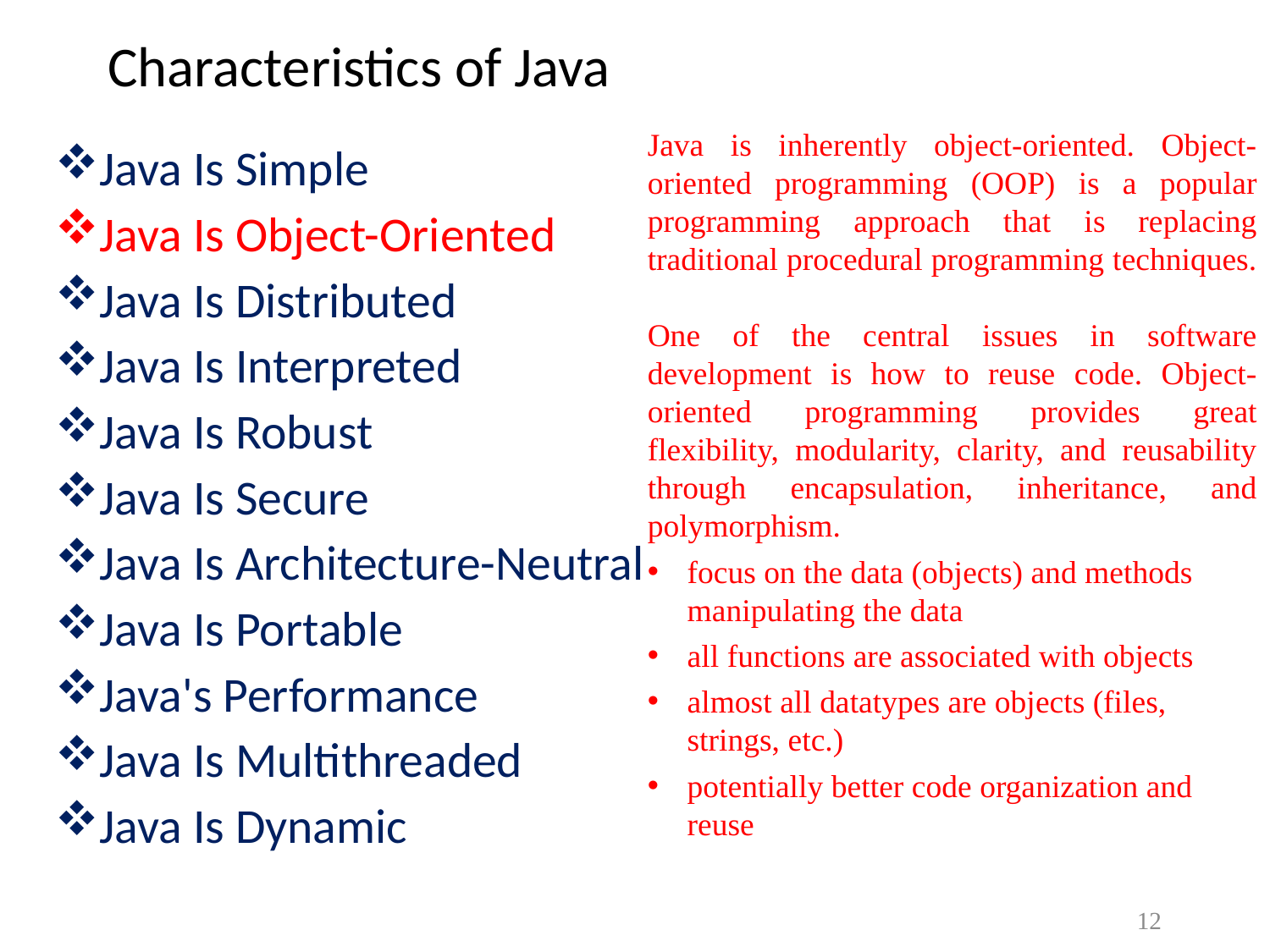

# Characteristics of Java

Java is inherently object-oriented. Object-oriented programming (OOP) is a popular programming approach that is replacing traditional procedural programming techniques.

One of the central issues in software development is how to reuse code. Object-oriented programming provides great flexibility, modularity, clarity, and reusability through encapsulation, inheritance, and polymorphism.
focus on the data (objects) and methods manipulating the data
all functions are associated with objects
almost all datatypes are objects (files, strings, etc.)
potentially better code organization and reuse

Java Is Simple
Java Is Object-Oriented
Java Is Distributed
Java Is Interpreted
Java Is Robust
Java Is Secure
Java Is Architecture-Neutral
Java Is Portable
Java's Performance
Java Is Multithreaded
Java Is Dynamic
12